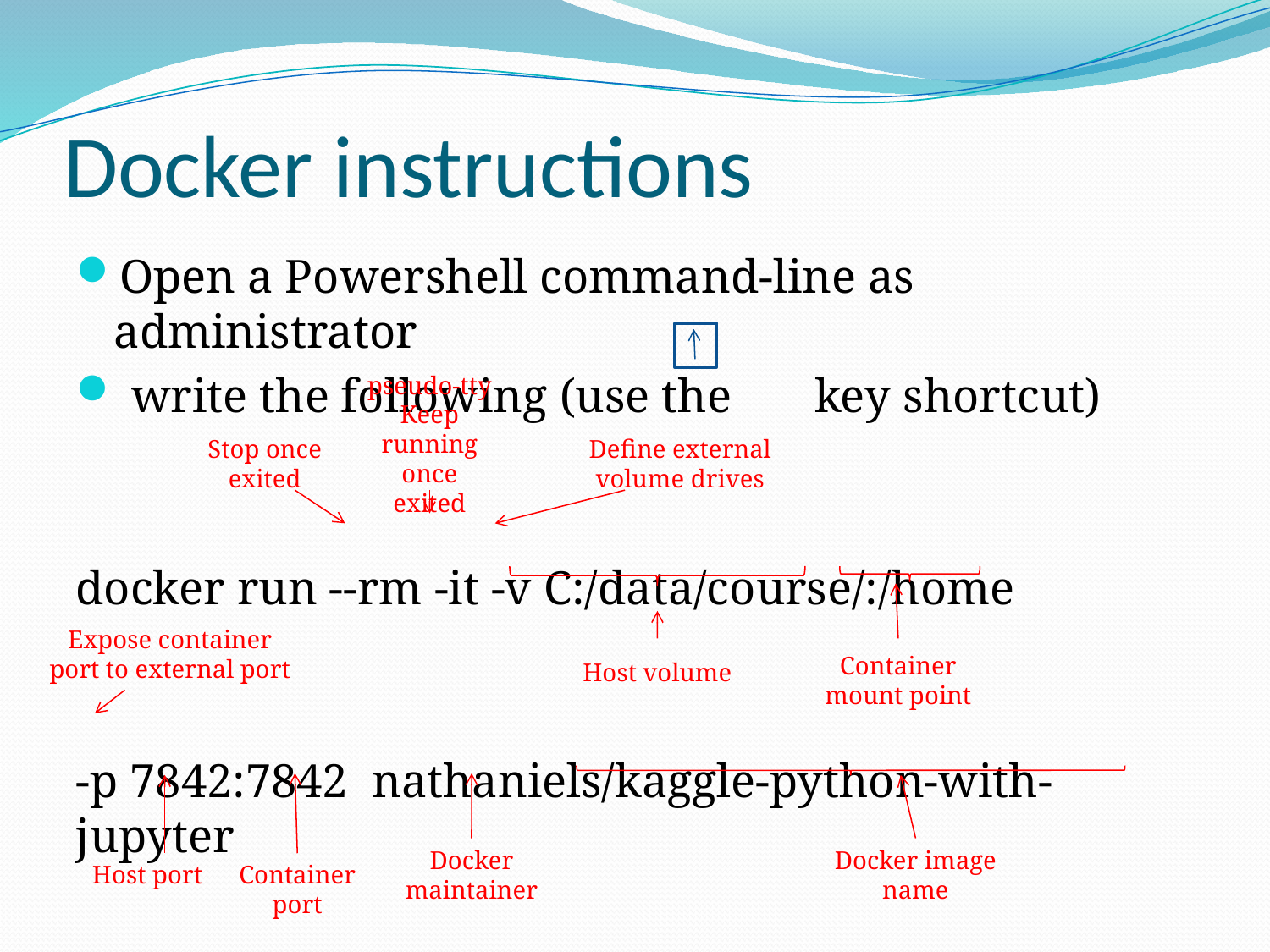

# Docker instructions
Open a Powershell command-line as administrator
 write the following (use the       key shortcut)

docker run --rm -it -v C:/data/course/:/home

-p 7842:7842  nathaniels/kaggle-python-with-jupyter

pseudo-tty
Keep running once exited
Stop once exited
Define external volume drives

Expose container port to external port
Container mount point
Host volume
Docker maintainer
Docker image name
Host port
Container port